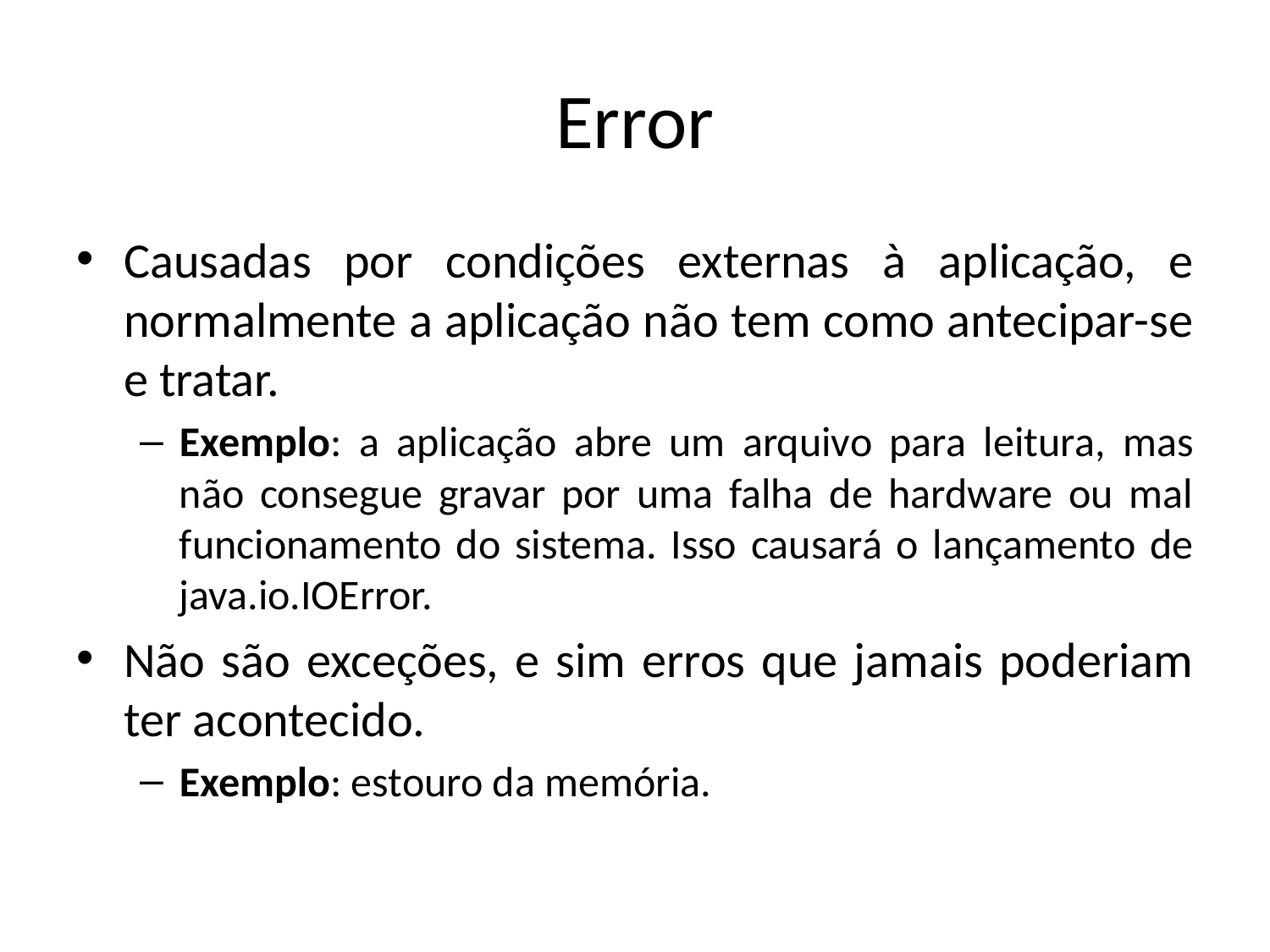

# Error
Causadas por condições externas à aplicação, e normalmente a aplicação não tem como antecipar-se e tratar.
Exemplo: a aplicação abre um arquivo para leitura, mas não consegue gravar por uma falha de hardware ou mal funcionamento do sistema. Isso causará o lançamento de java.io.IOError.
Não são exceções, e sim erros que jamais poderiam ter acontecido.
Exemplo: estouro da memória.